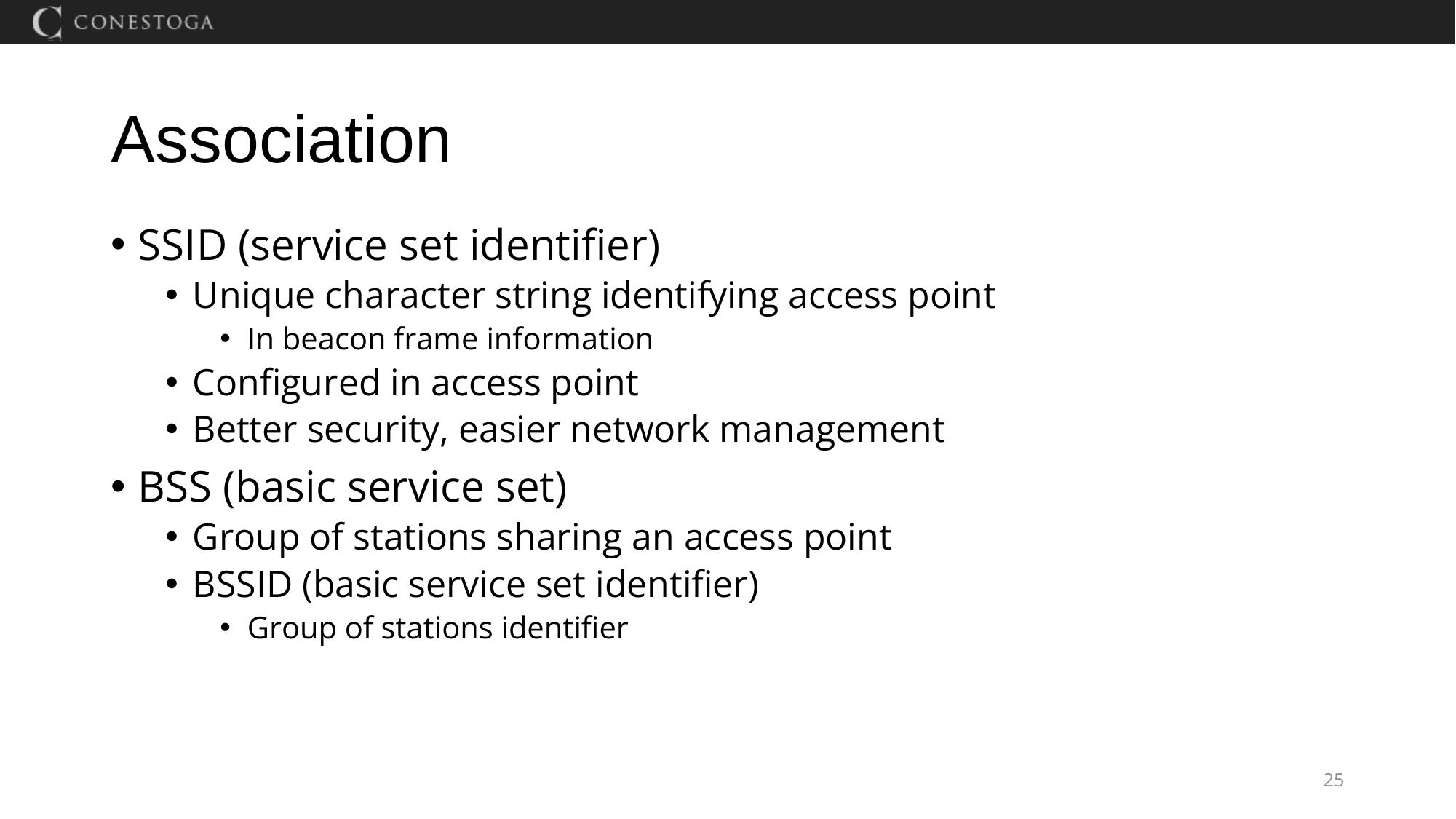

# Association
SSID (service set identifier)
Unique character string identifying access point
In beacon frame information
Configured in access point
Better security, easier network management
BSS (basic service set)
Group of stations sharing an access point
BSSID (basic service set identifier)
Group of stations identifier

25